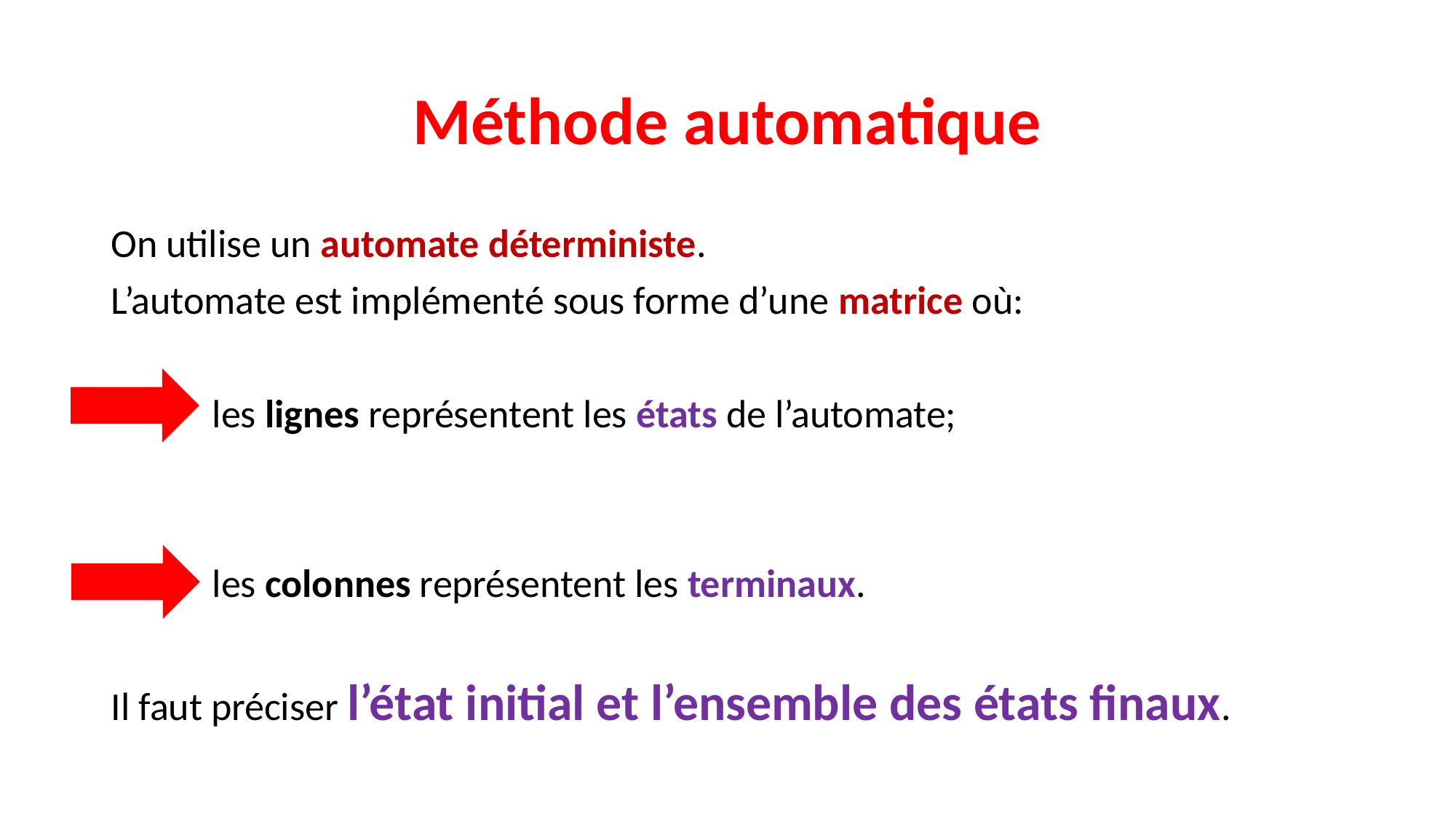

# Méthode automatique
On utilise un automate déterministe.
L’automate est implémenté sous forme d’une matrice où:

	les lignes représentent les états de l’automate;

	les colonnes représentent les terminaux.

Il faut préciser l’état initial et l’ensemble des états finaux.